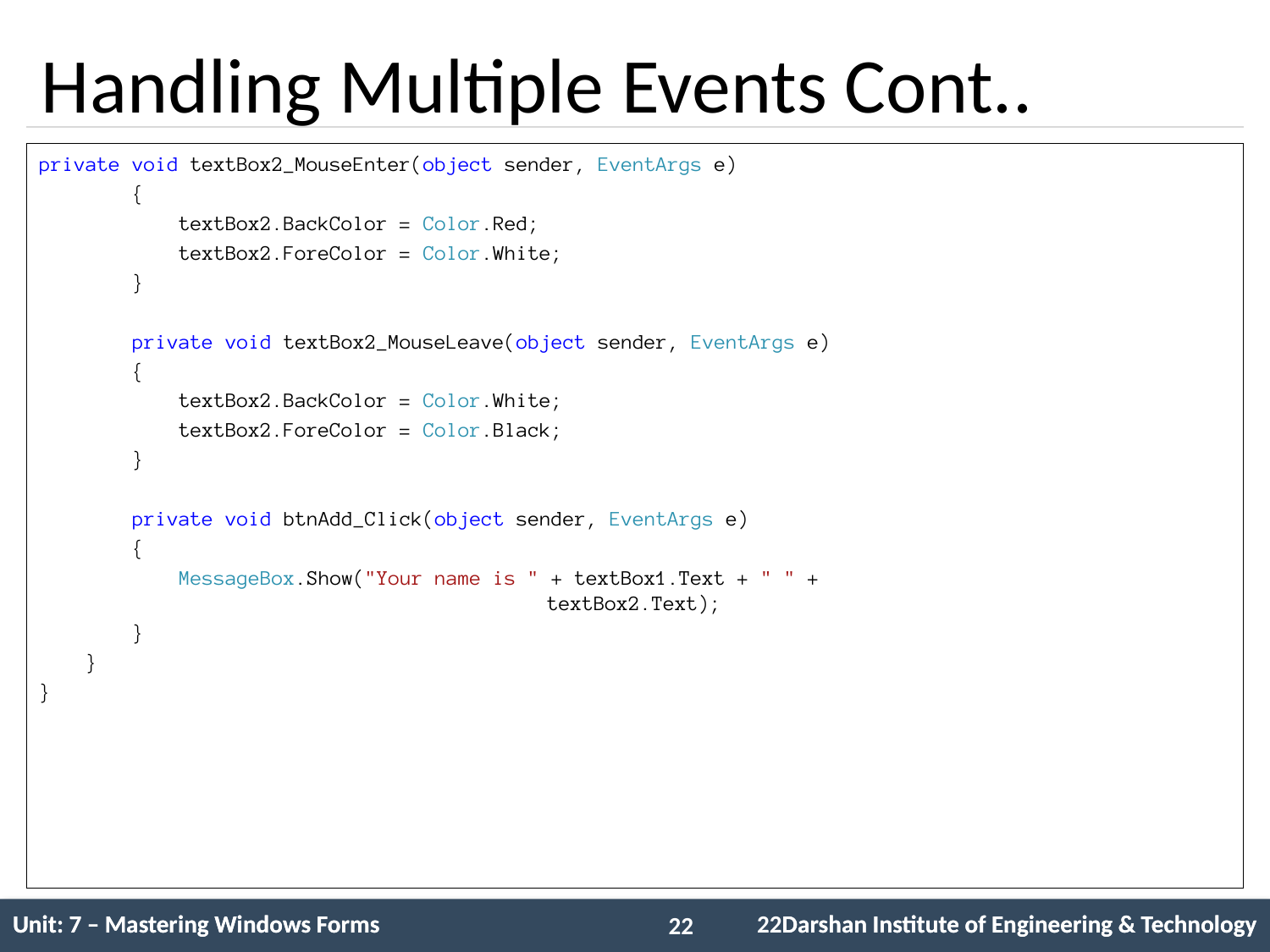

# Handling Multiple Events Cont..
private void textBox2_MouseEnter(object sender, EventArgs e)
        {
            textBox2.BackColor = Color.Red;
            textBox2.ForeColor = Color.White;
        }

        private void textBox2_MouseLeave(object sender, EventArgs e)
        {
            textBox2.BackColor = Color.White;
            textBox2.ForeColor = Color.Black;
        }

        private void btnAdd_Click(object sender, EventArgs e)
        {
            MessageBox.Show("Your name is " + textBox1.Text + " " + 							textBox2.Text);
        }
    }
}